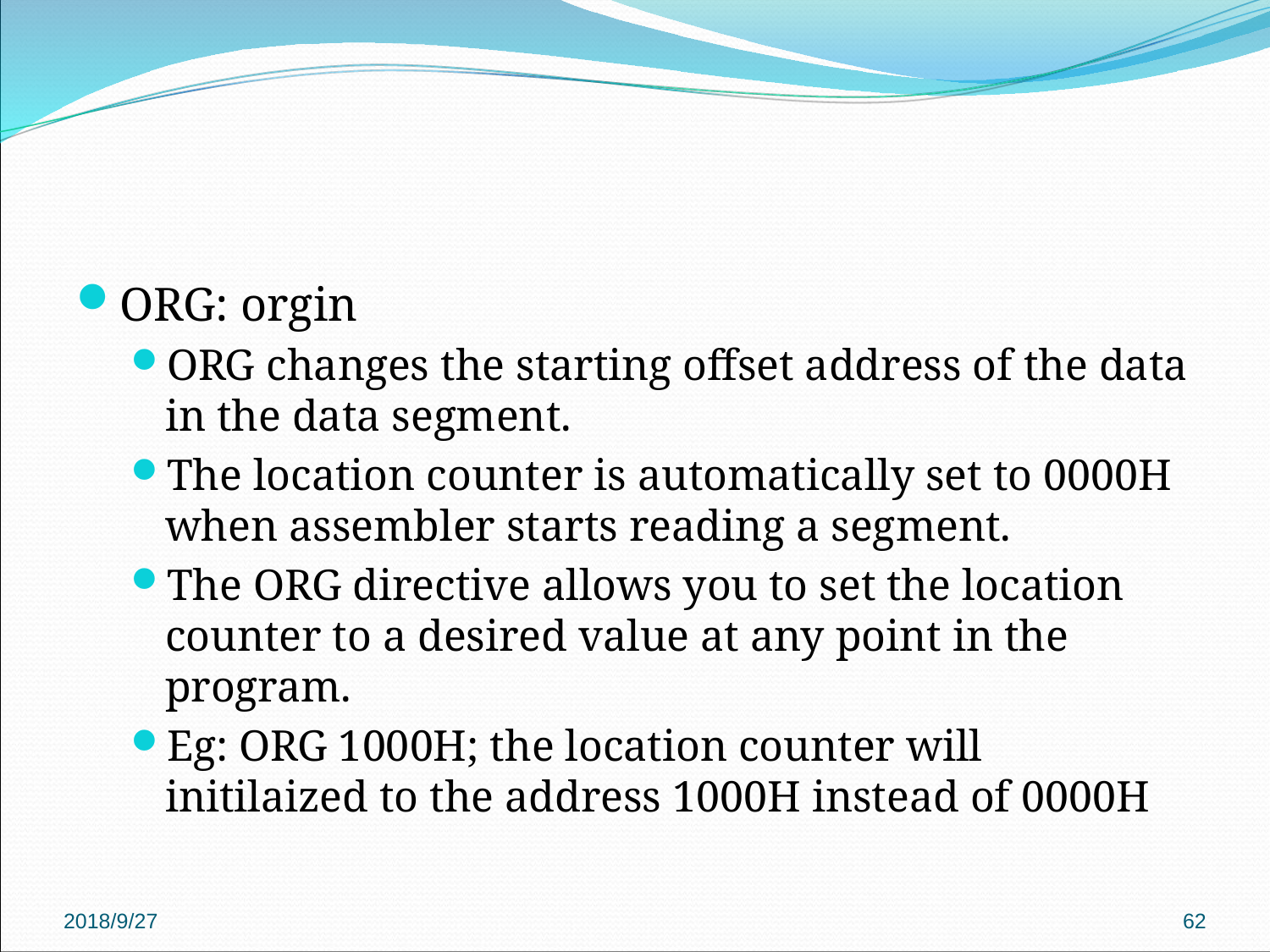

#
ORG: orgin
ORG changes the starting offset address of the data in the data segment.
The location counter is automatically set to 0000H when assembler starts reading a segment.
The ORG directive allows you to set the location counter to a desired value at any point in the program.
Eg: ORG 1000H; the location counter will initilaized to the address 1000H instead of 0000H
2018/9/27
62